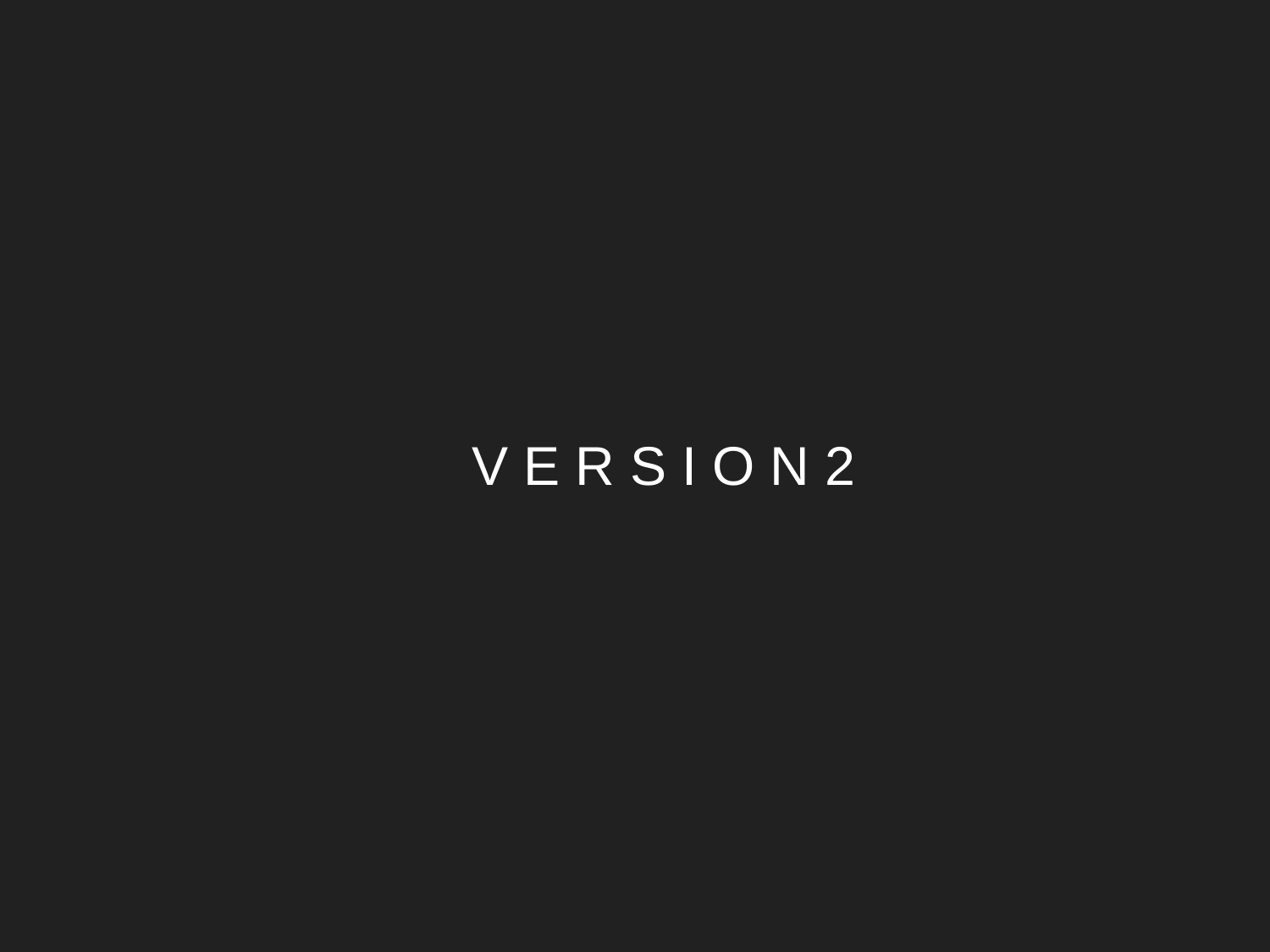

V E R S I O N 2